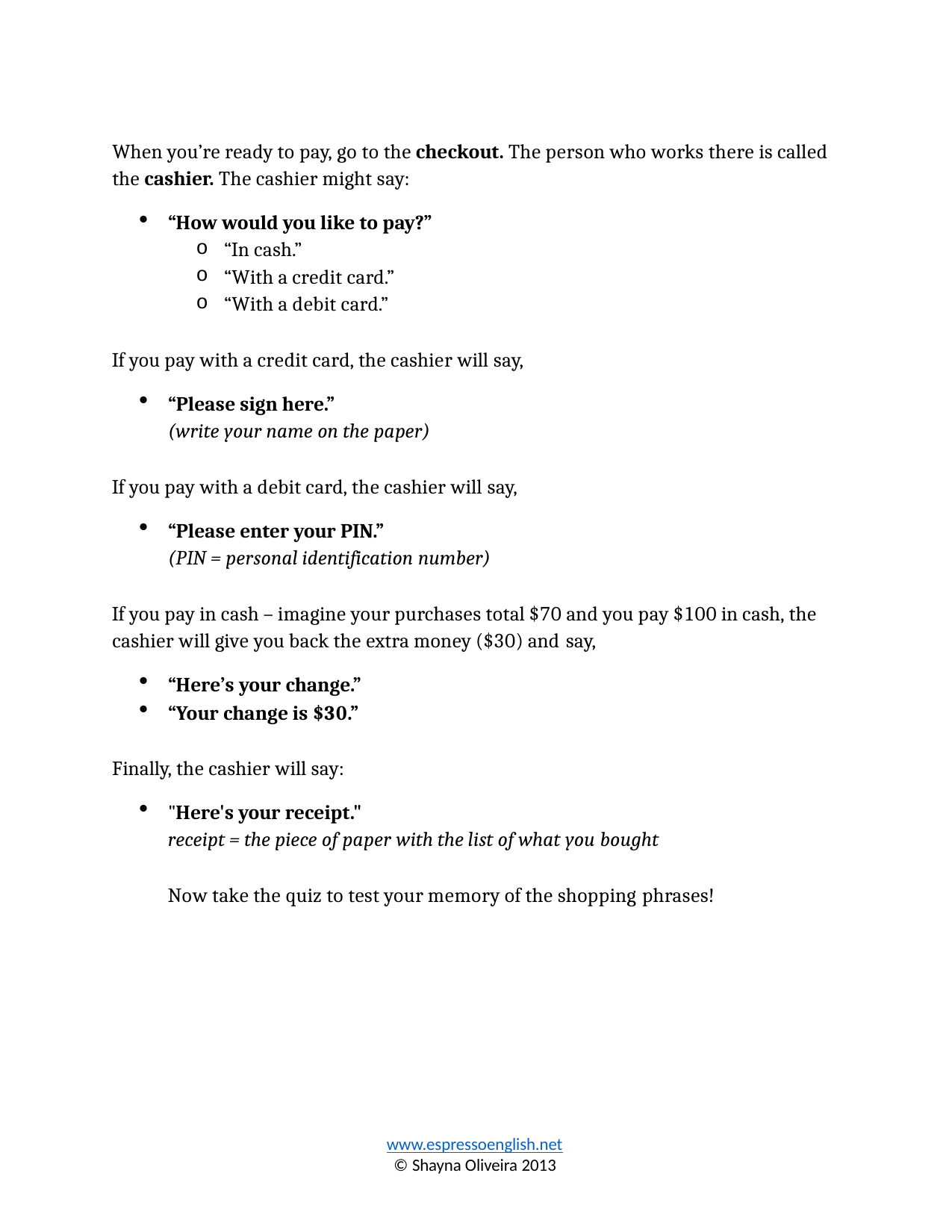

When you’re ready to pay, go to the checkout. The person who works there is called  the cashier. The cashier might say:
“How would you like to pay?”
“In cash.”
“With a credit card.”
“With a debit card.”

If you pay with a credit card, the cashier will say,
“Please sign here.”
(write your name on the paper)

If you pay with a debit card, the cashier will say,
“Please enter your PIN.”
(PIN = personal identification number)

If you pay in cash – imagine your purchases total $70 and you pay $100 in cash, the  cashier will give you back the extra money ($30) and say,
“Here’s your change.”
“Your change is $30.”

Finally, the cashier will say:
"Here's your receipt."
receipt = the piece of paper with the list of what you bought

Now take the quiz to test your memory of the shopping phrases!
www.espressoenglish.net
© Shayna Oliveira 2013